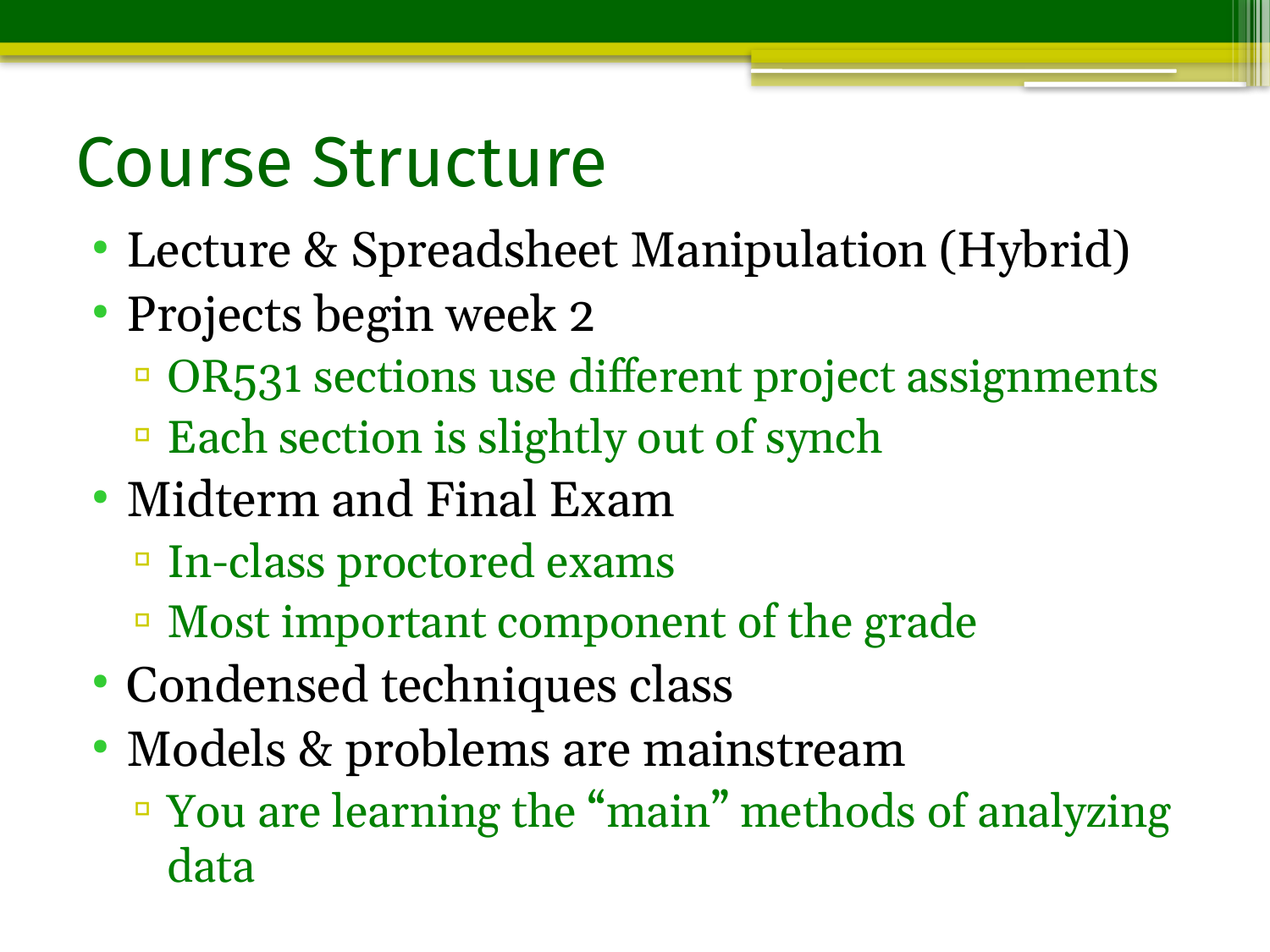

# Course Structure
Lecture & Spreadsheet Manipulation (Hybrid)
Projects begin week 2
OR531 sections use different project assignments
Each section is slightly out of synch
Midterm and Final Exam
In-class proctored exams
Most important component of the grade
Condensed techniques class
Models & problems are mainstream
You are learning the “main” methods of analyzing data